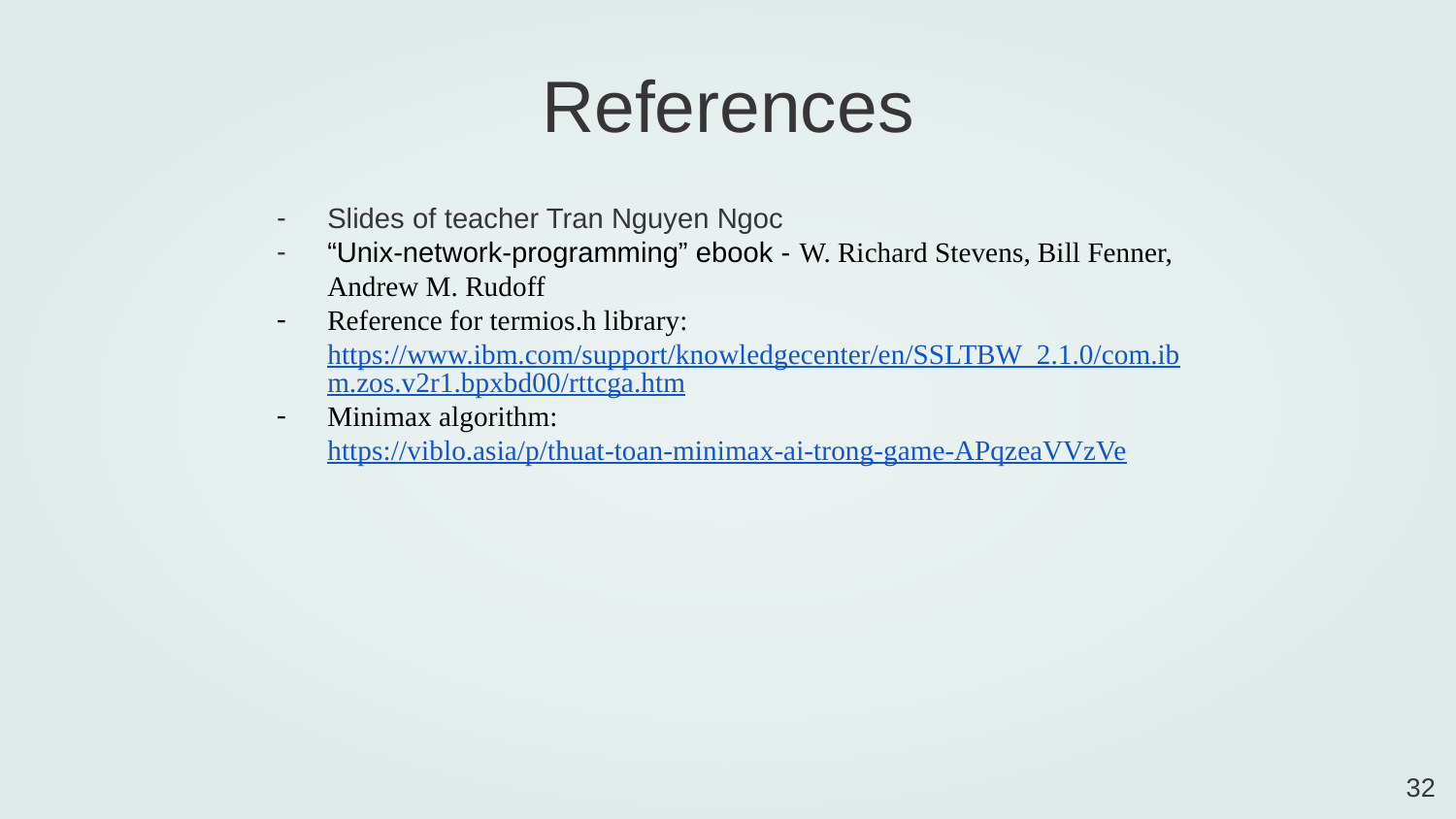

References
Slides of teacher Tran Nguyen Ngoc
“Unix-network-programming” ebook - W. Richard Stevens, Bill Fenner, Andrew M. Rudoff
Reference for termios.h library: https://www.ibm.com/support/knowledgecenter/en/SSLTBW_2.1.0/com.ibm.zos.v2r1.bpxbd00/rttcga.htm
Minimax algorithm: https://viblo.asia/p/thuat-toan-minimax-ai-trong-game-APqzeaVVzVe

32